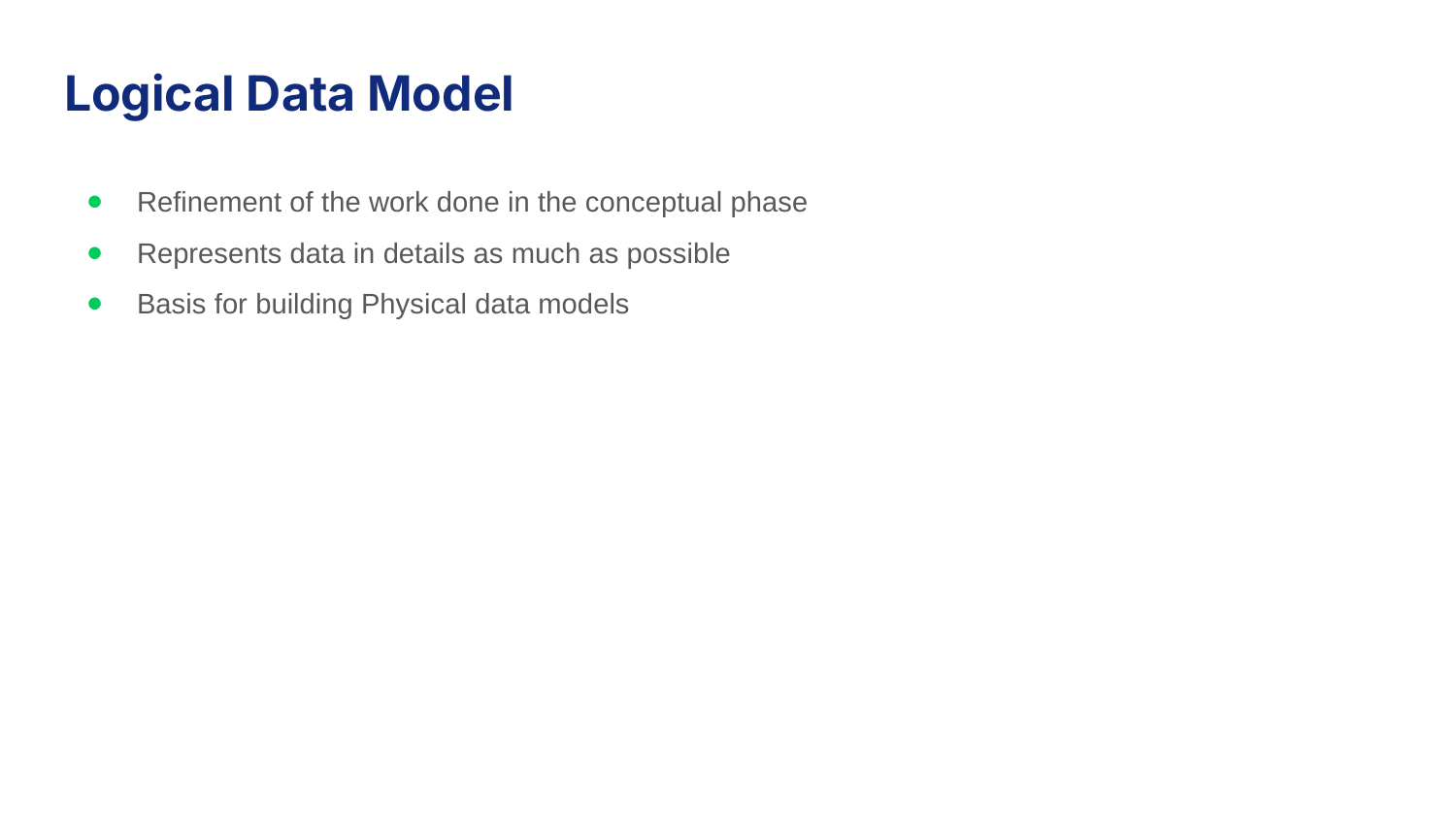

# Logical Data Model
Refinement of the work done in the conceptual phase
Represents data in details as much as possible
Basis for building Physical data models